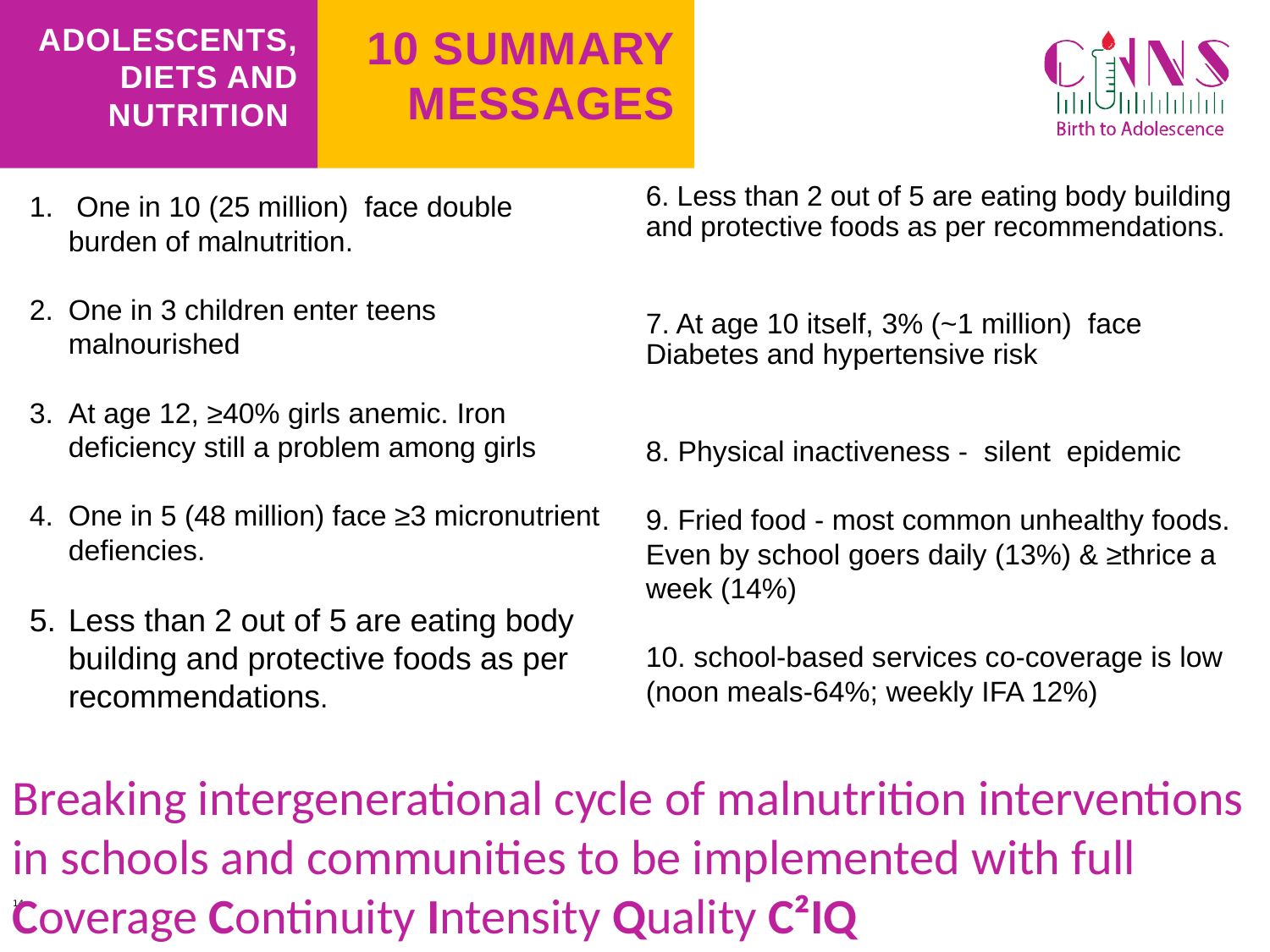

ADOLESCENTS, DIETS AND NUTRITION

10 summary
messages

6. Less than 2 out of 5 are eating body building and protective foods as per recommendations.

7. At age 10 itself, 3% (~1 million)  face Diabetes and hypertensive risk

8. Physical inactiveness -  silent  epidemic

9. Fried food - most common unhealthy foods. Even by school goers daily (13%) & ≥thrice a week (14%)

10. school-based services co-coverage is low (noon meals-64%; weekly IFA 12%)
 One in 10 (25 million)  face double burden of malnutrition.

One in 3 children enter teens malnourished

At age 12, ≥40% girls anemic. Iron deficiency still a problem among girls

One in 5 (48 million) face ≥3 micronutrient defiencies.

Less than 2 out of 5 are eating body building and protective foods as per recommendations.

Breaking intergenerational cycle of malnutrition interventions in schools and communities to be implemented with full
Coverage Continuity Intensity Quality C²IQ